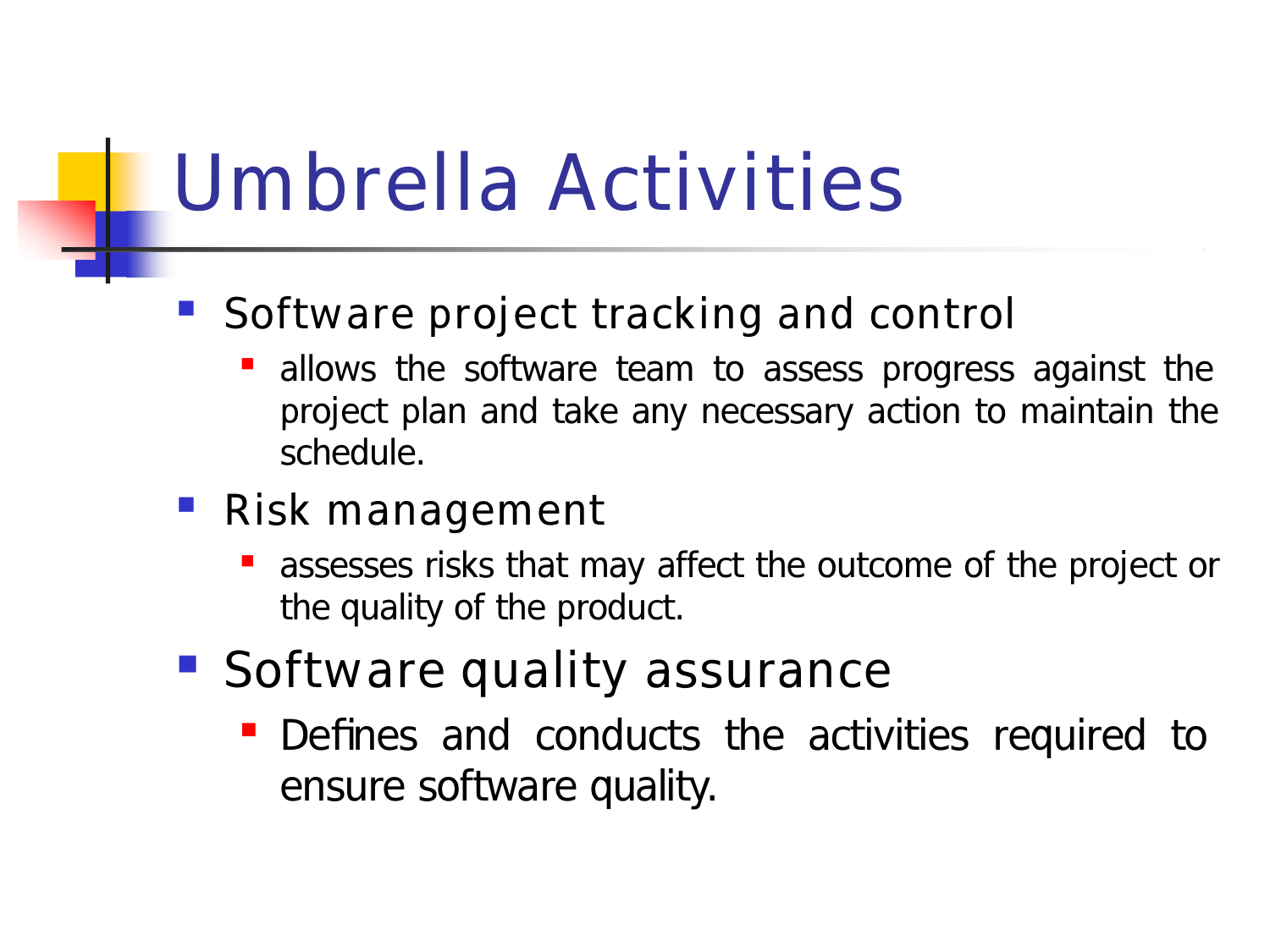

# Umbrella Activities
Software project tracking and control
allows the software team to assess progress against the  project plan and take any necessary action to maintain the  schedule.
Risk management
assesses risks that may affect the outcome of the project or  the quality of the product.
Software quality assurance
Defines and conducts the activities required to  ensure software quality.